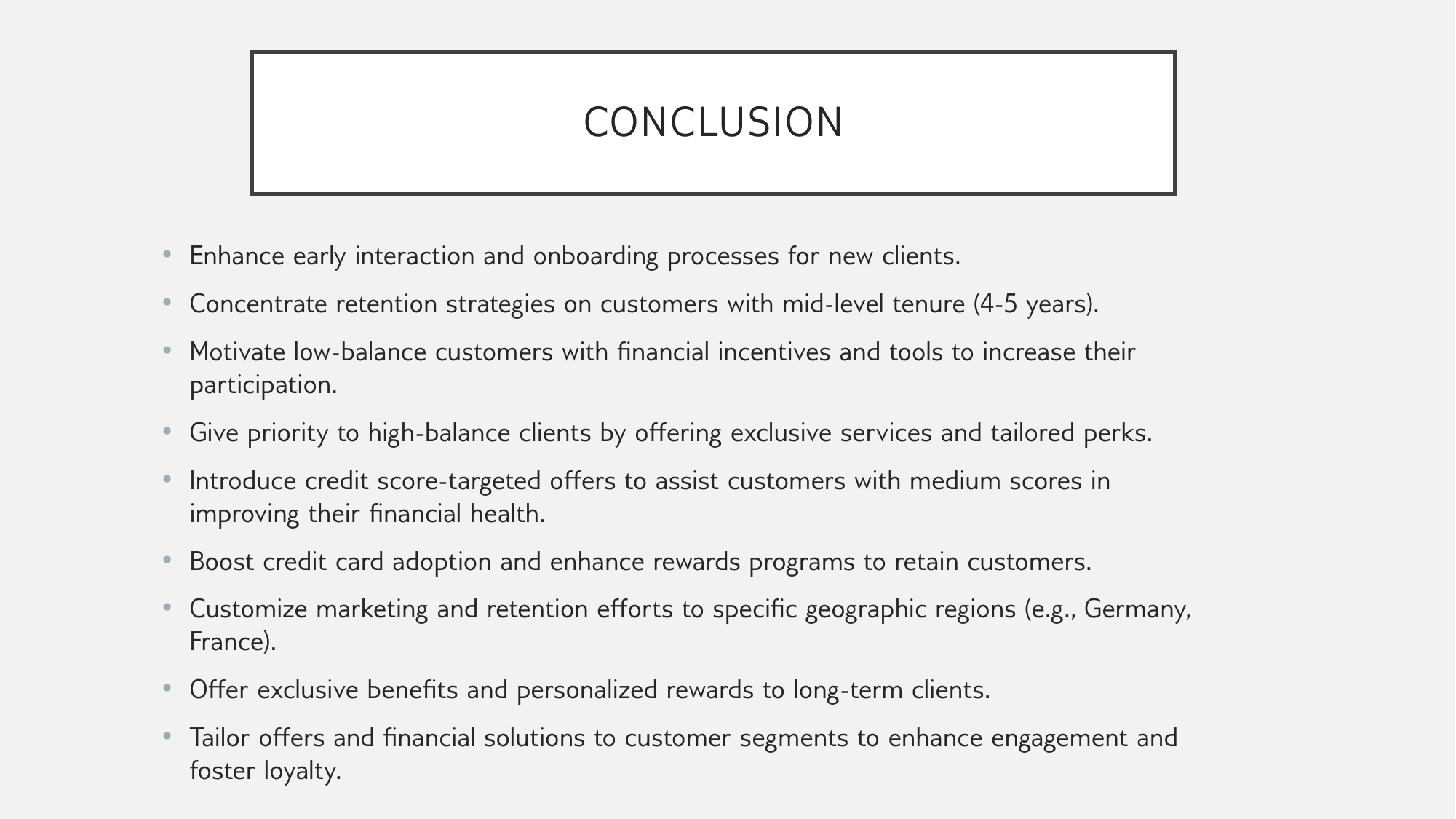

# CONCLUSION
Enhance early interaction and onboarding processes for new clients.
Concentrate retention strategies on customers with mid-level tenure (4-5 years).
Motivate low-balance customers with financial incentives and tools to increase their participation.
Give priority to high-balance clients by offering exclusive services and tailored perks.
Introduce credit score-targeted offers to assist customers with medium scores in improving their financial health.
Boost credit card adoption and enhance rewards programs to retain customers.
Customize marketing and retention efforts to specific geographic regions (e.g., Germany, France).
Offer exclusive benefits and personalized rewards to long-term clients.
Tailor offers and financial solutions to customer segments to enhance engagement and foster loyalty.